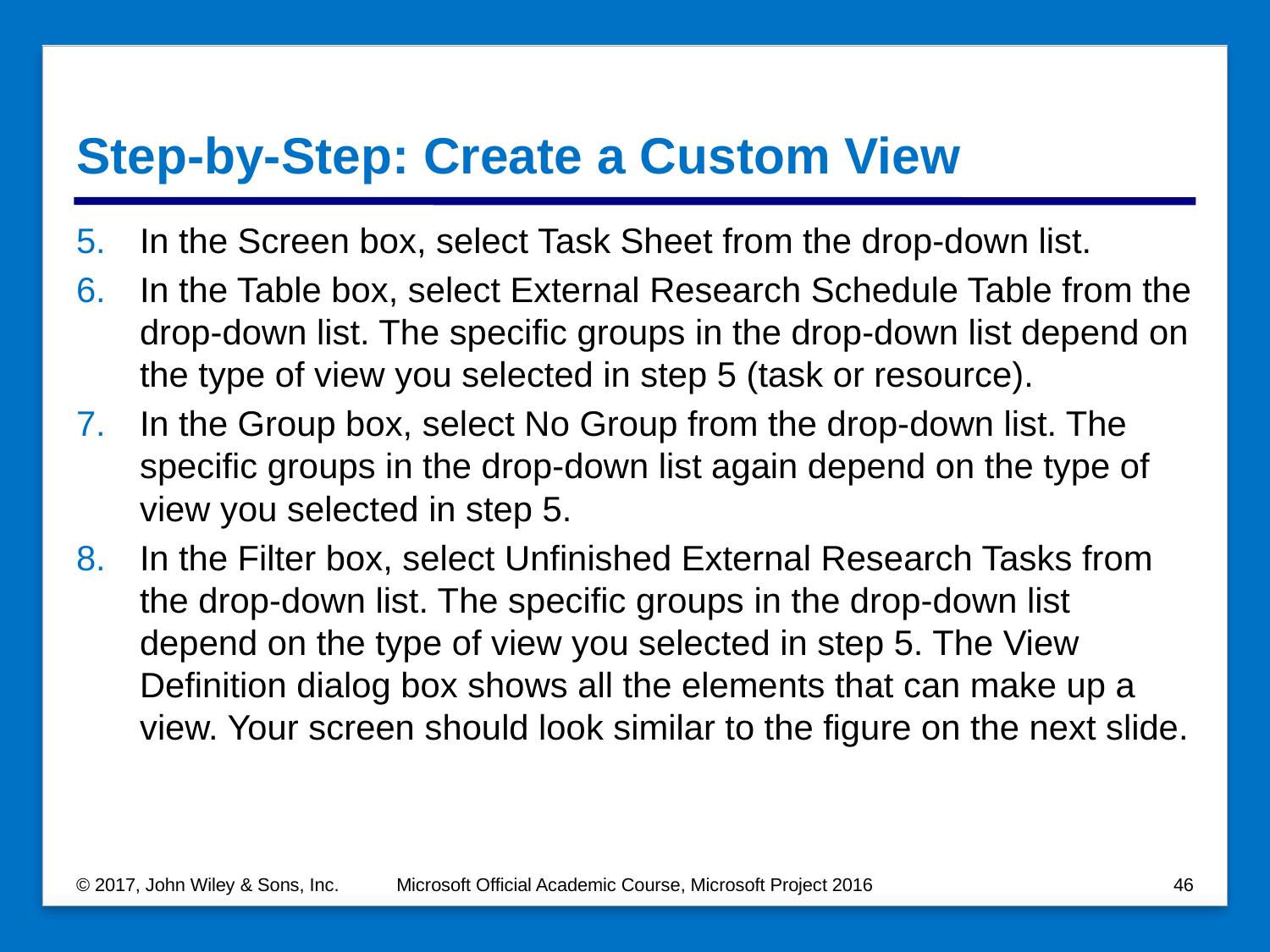

# Step-by-Step: Create a Custom View
In the Screen box, select Task Sheet from the drop‐down list.
In the Table box, select External Research Schedule Table from the drop‐down list. The specific groups in the drop‐down list depend on the type of view you selected in step 5 (task or resource).
In the Group box, select No Group from the drop‐down list. The specific groups in the drop‐down list again depend on the type of view you selected in step 5.
In the Filter box, select Unfinished External Research Tasks from the drop‐down list. The specific groups in the drop‐down list depend on the type of view you selected in step 5. The View Definition dialog box shows all the elements that can make up a view. Your screen should look similar to the figure on the next slide.
© 2017, John Wiley & Sons, Inc.
Microsoft Official Academic Course, Microsoft Project 2016
46